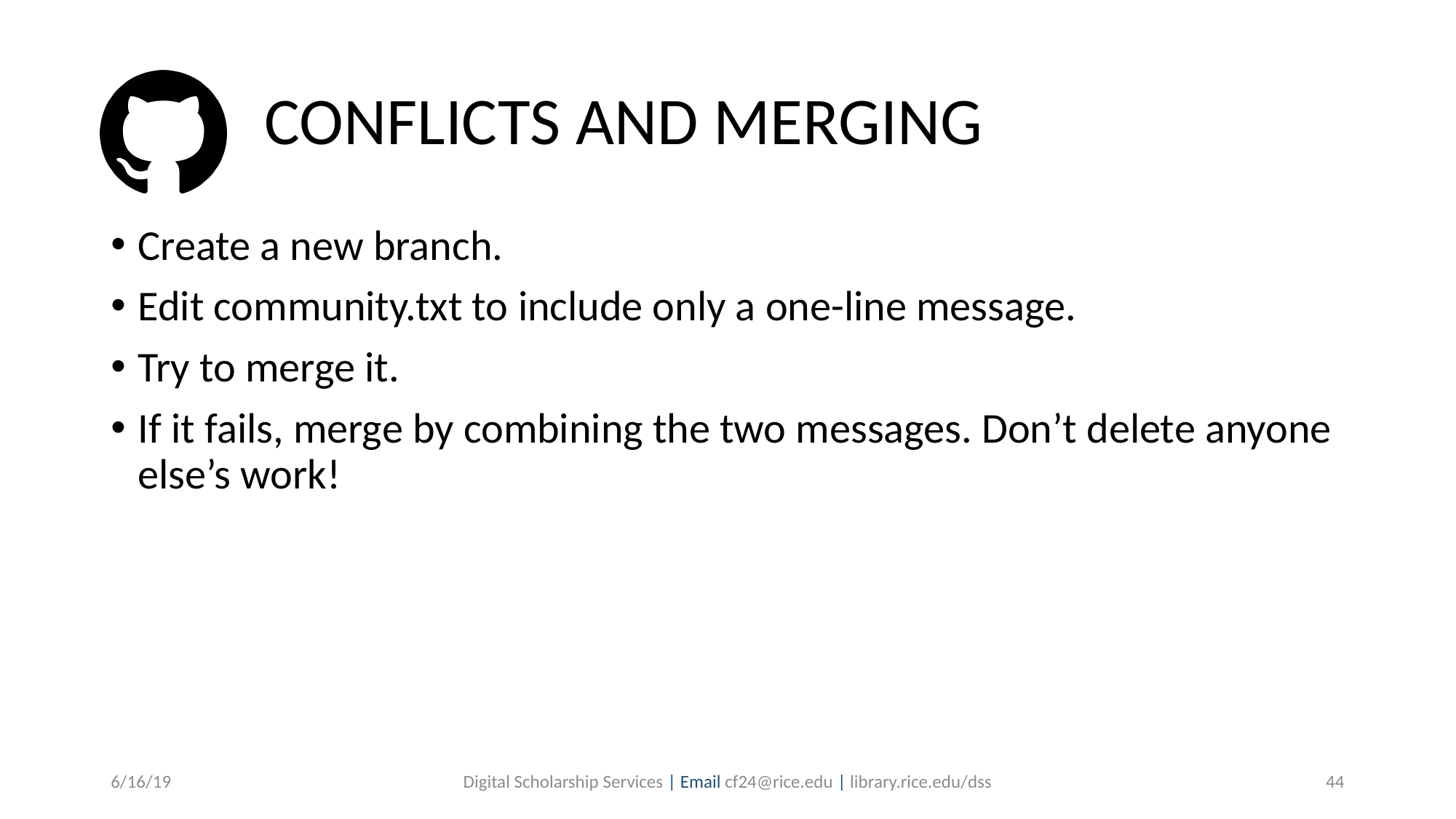

CONFLICTS AND MERGING
Create a new branch.
Edit community.txt to include only a one-line message.
Try to merge it.
If it fails, merge by combining the two messages. Don’t delete anyone else’s work!
6/16/19
Digital Scholarship Services | Email cf24@rice.edu | library.rice.edu/dss
44